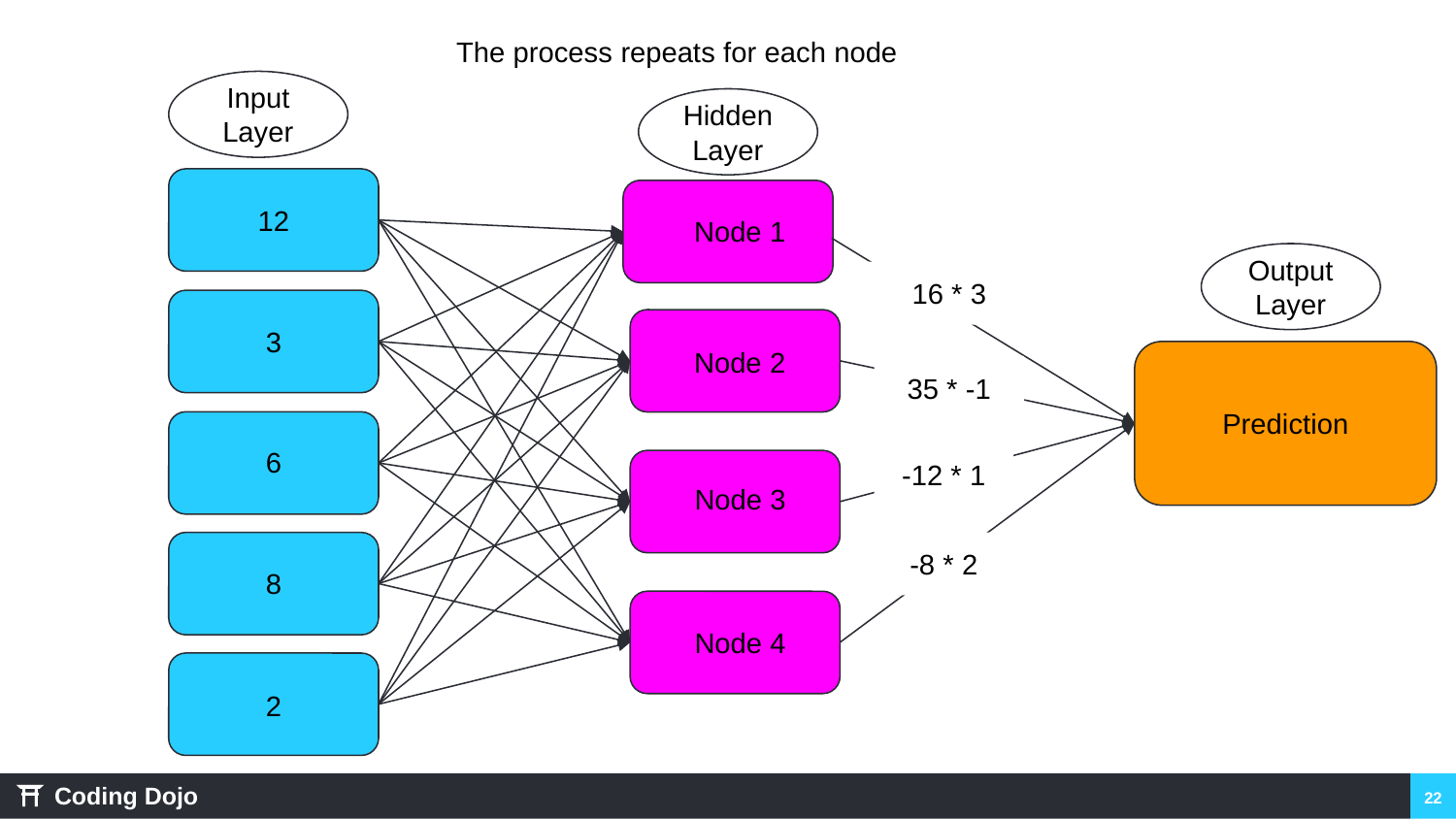

The process repeats for each node
Input Layer
Hidden Layer

12
Node 1
Output Layer
16 * 3

3

Node 2

35 * -1
Prediction

6
-12 * 1

Node 3
-8 * 2

8

Node 4

2